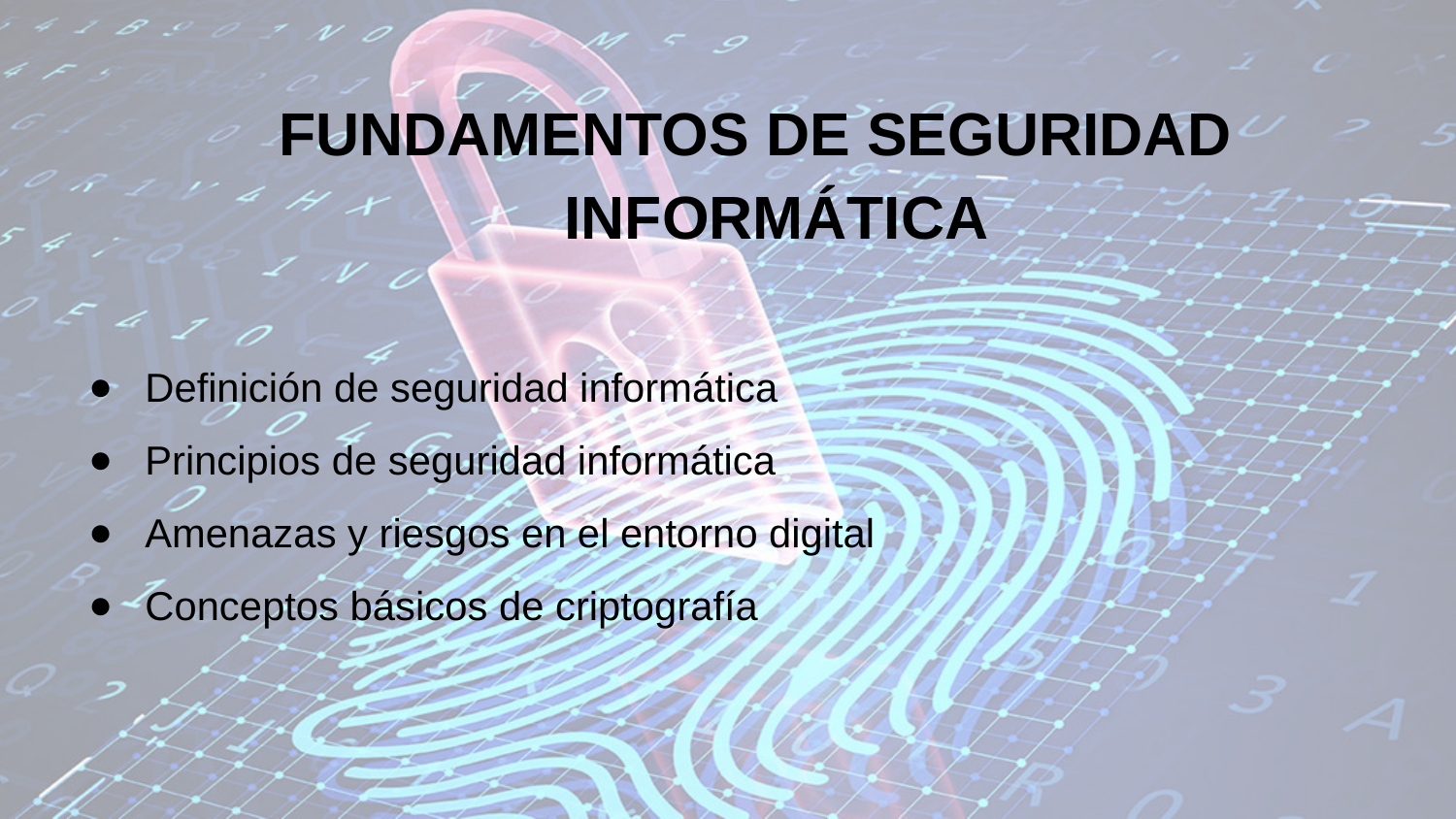

# FUNDAMENTOS DE SEGURIDAD INFORMÁTICA
Definición de seguridad informática
Principios de seguridad informática
Amenazas y riesgos en el entorno digital
Conceptos básicos de criptografía